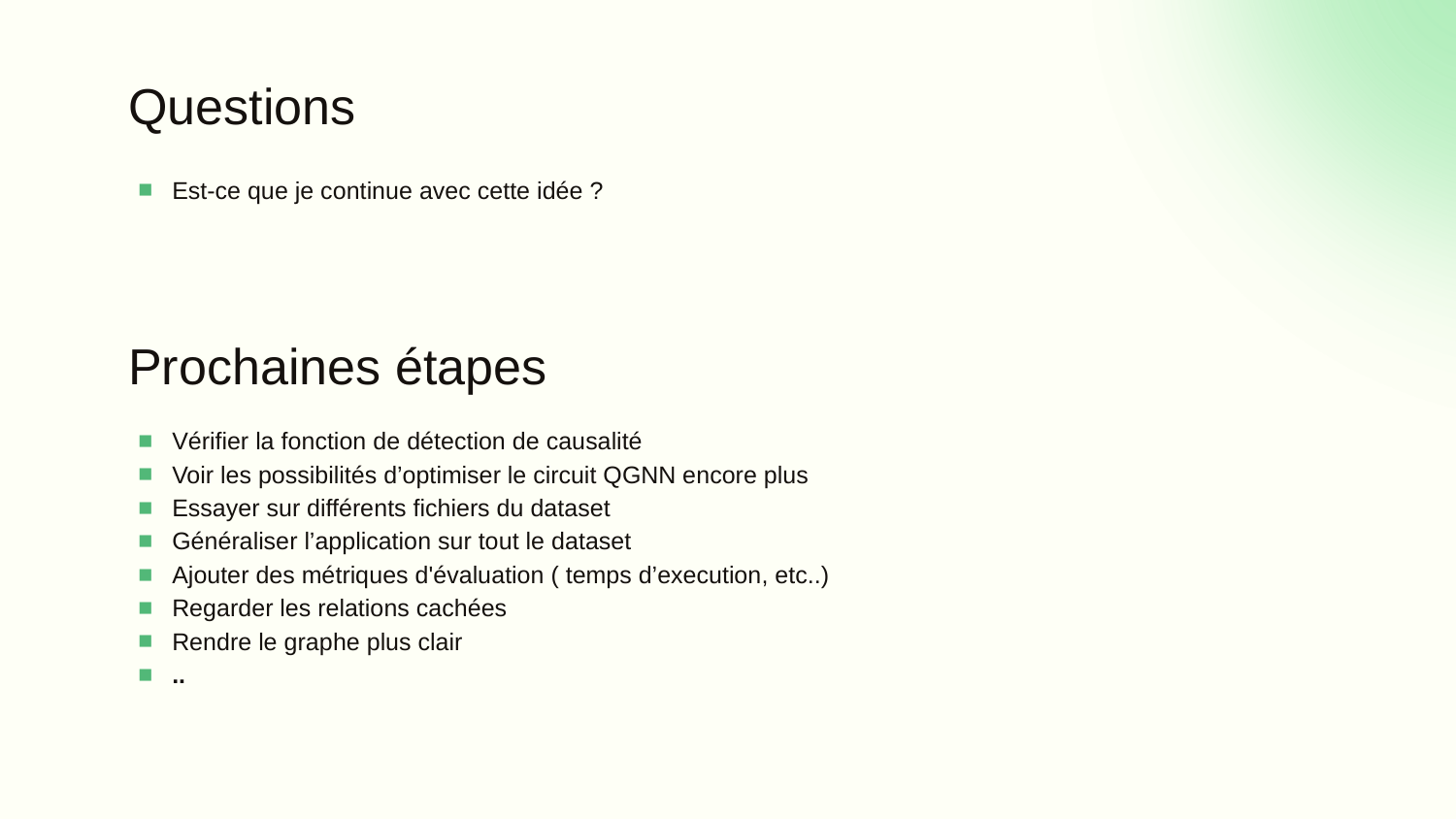

# Questions
Est-ce que je continue avec cette idée ?
Prochaines étapes
Vérifier la fonction de détection de causalité
Voir les possibilités d’optimiser le circuit QGNN encore plus
Essayer sur différents fichiers du dataset
Généraliser l’application sur tout le dataset
Ajouter des métriques d'évaluation ( temps d’execution, etc..)
Regarder les relations cachées
Rendre le graphe plus clair
..